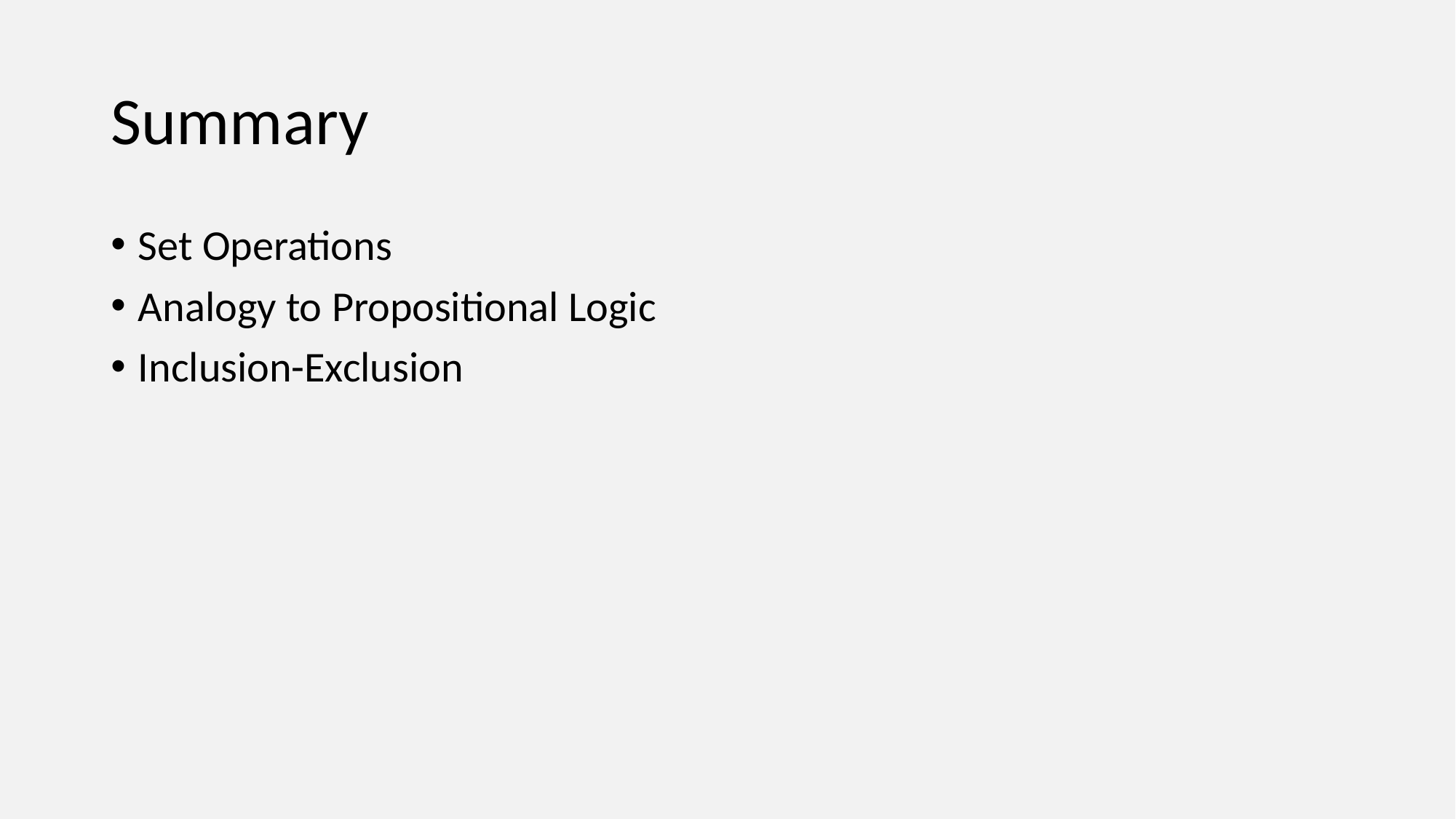

# Summary
Set Operations
Analogy to Propositional Logic
Inclusion-Exclusion